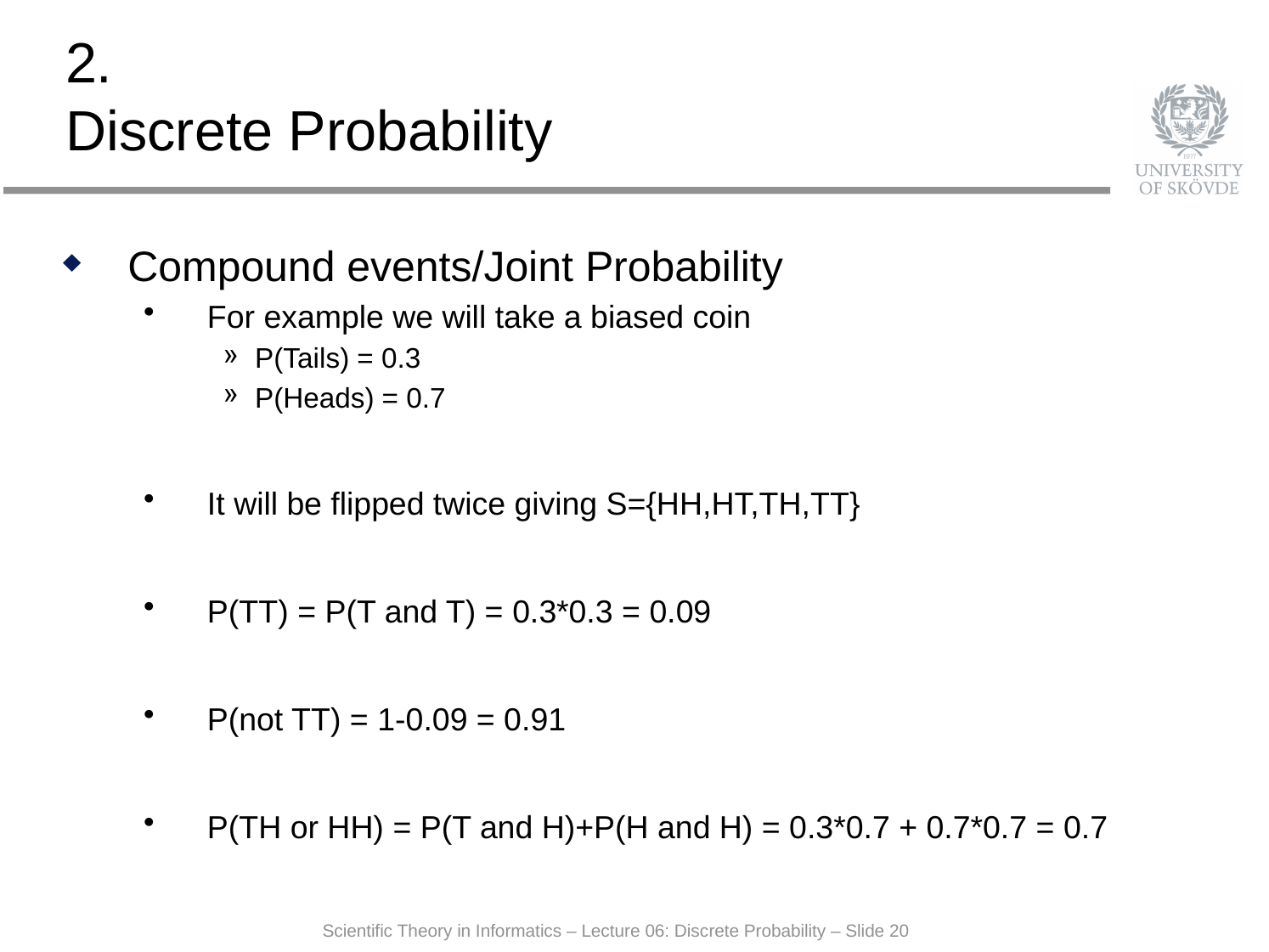

# 2. Discrete Probability
Compound events/Joint Probability
For example we will take a biased coin
P(Tails) = 0.3
P(Heads) = 0.7

It will be flipped twice giving S={HH,HT,TH,TT}

P(TT) = P(T and T) = 0.3*0.3 = 0.09

P(not TT) = 1-0.09 = 0.91

P(TH or HH) = P(T and H)+P(H and H) = 0.3*0.7 + 0.7*0.7 = 0.7